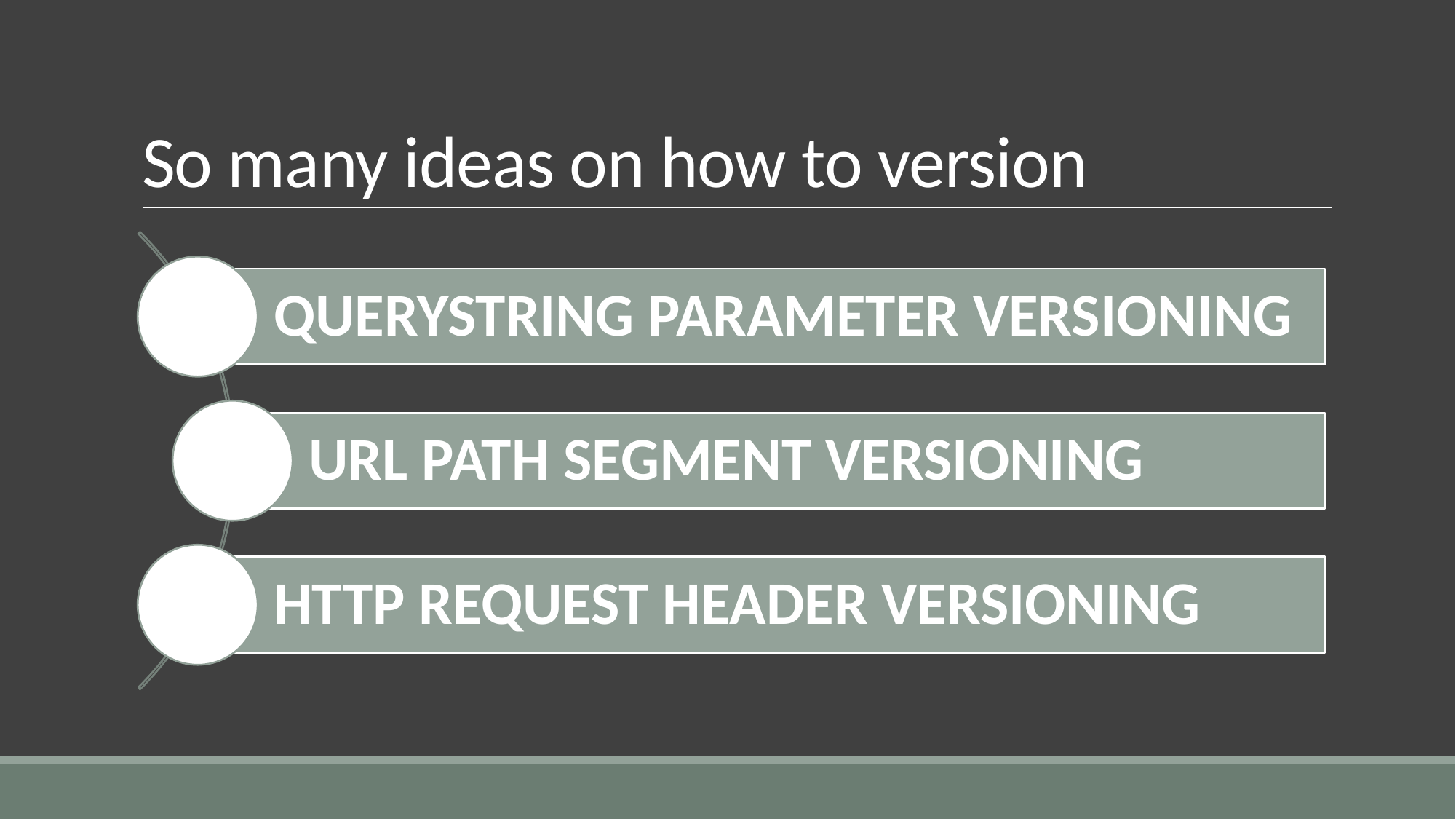

# So many ideas on how to version
QUERYSTRING PARAMETER VERSIONING
URL PATH SEGMENT VERSIONING
HTTP REQUEST HEADER VERSIONING